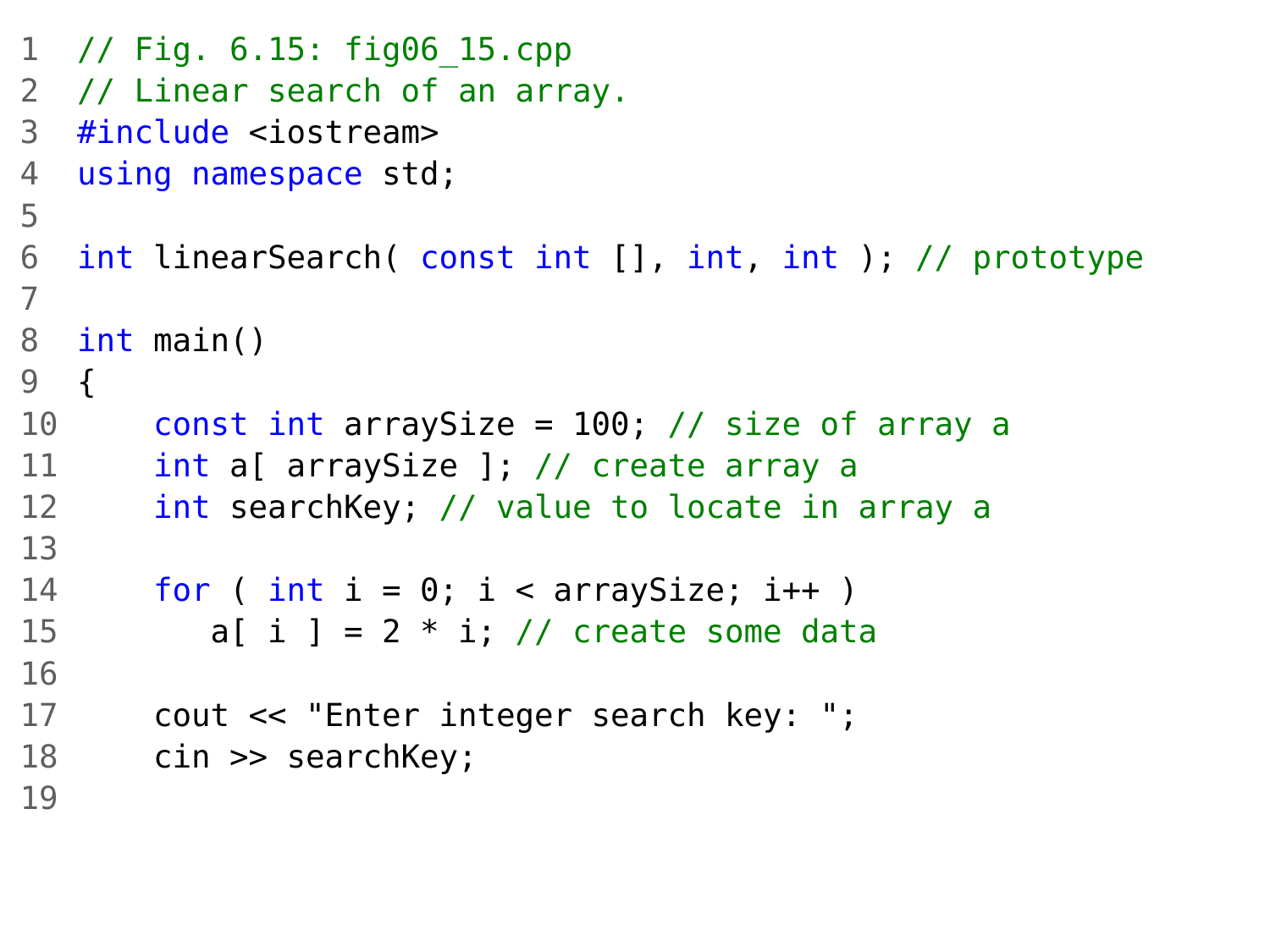

1  // Fig. 6.15: fig06_15.cpp
2  // Linear search of an array.
3  #include <iostream>
4  using namespace std;
5
6  int linearSearch( const int [], int, int ); // prototype
7
8  int main()
9  {
10     const int arraySize = 100; // size of array a
11     int a[ arraySize ]; // create array a
12     int searchKey; // value to locate in array a
13
14     for ( int i = 0; i < arraySize; i++ )
15        a[ i ] = 2 * i; // create some data
16
17     cout << "Enter integer search key: ";
18     cin >> searchKey;
19